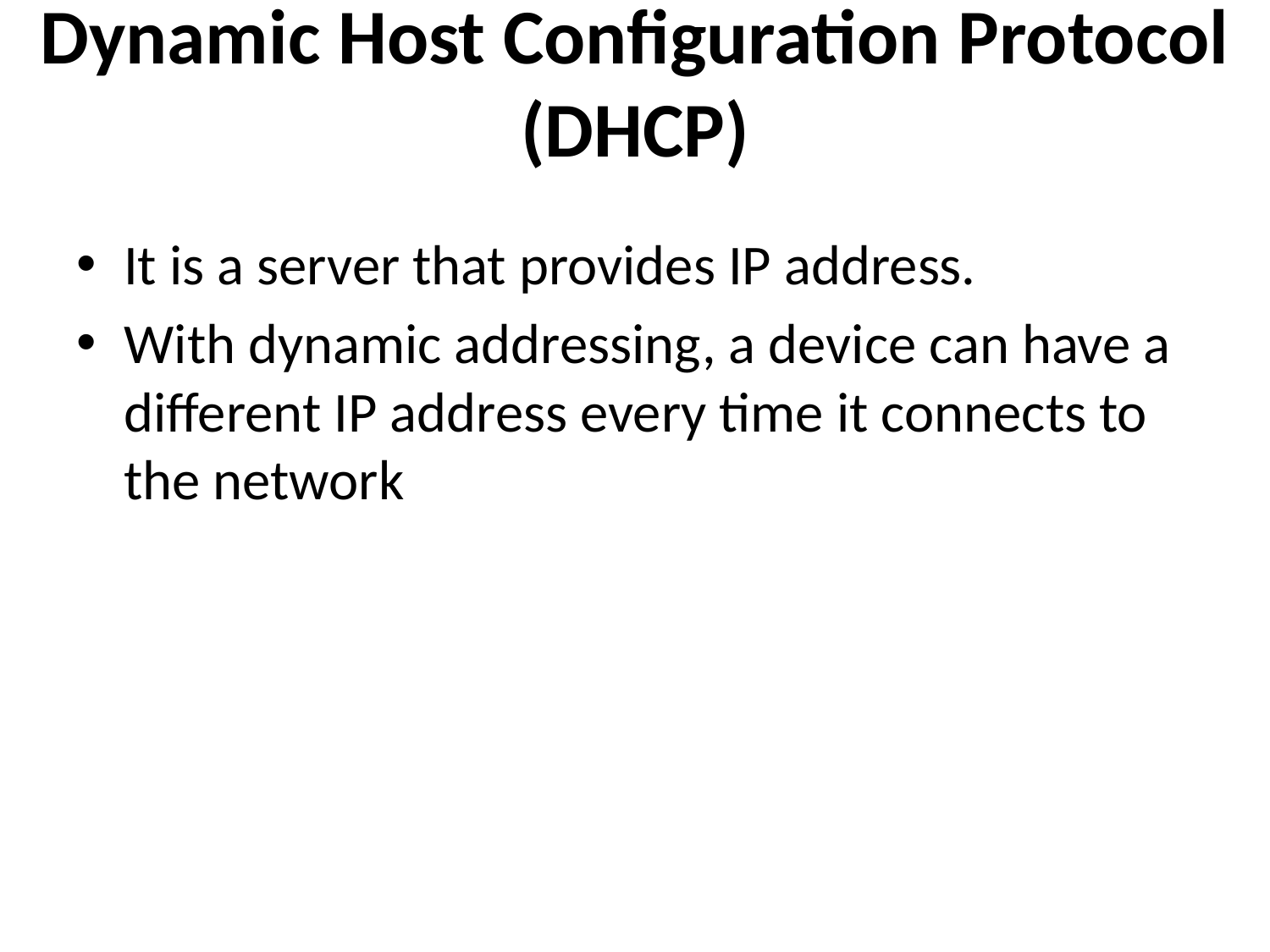

# Dynamic Host Configuration Protocol (DHCP)
It is a server that provides IP address.
With dynamic addressing, a device can have a different IP address every time it connects to the network